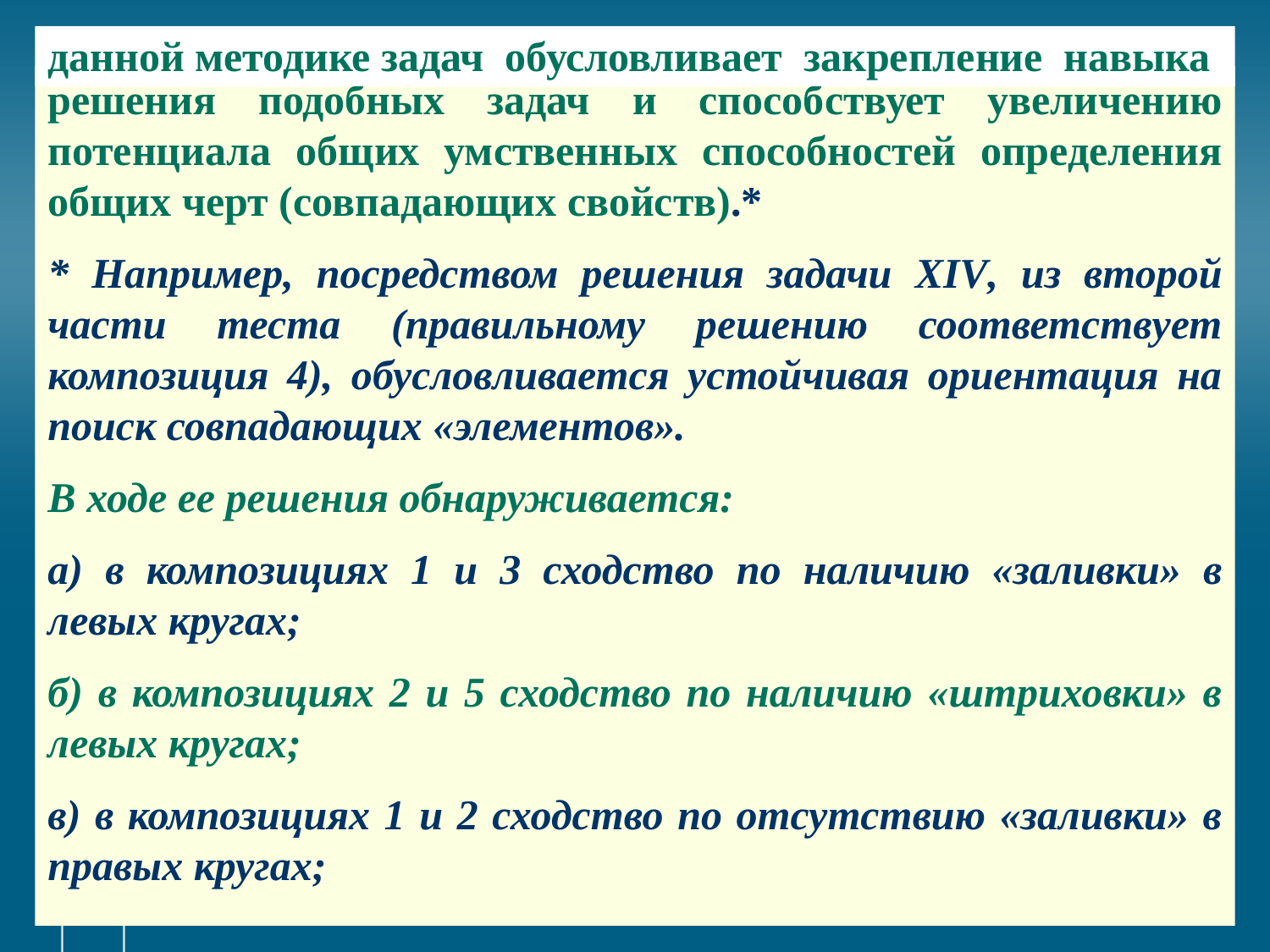

# данной методике задач  обусловливает  закрепление  навыка
решения подобных задач и способствует увеличению потенциала общих умственных способностей определения общих черт (совпадающих свойств).*
* Например, посредством решения задачи XIV, из второй части теста (правильному решению соответствует композиция 4), обусловливается устойчивая ориентация на поиск совпадающих «элементов».
В ходе ее решения обнаруживается:
а) в композициях 1 и 3 сходство по наличию «заливки» в левых кругах;
б) в композициях 2 и 5 сходство по наличию «штриховки» в левых кругах;
в) в композициях 1 и 2 сходство по отсутствию «заливки» в правых кругах;